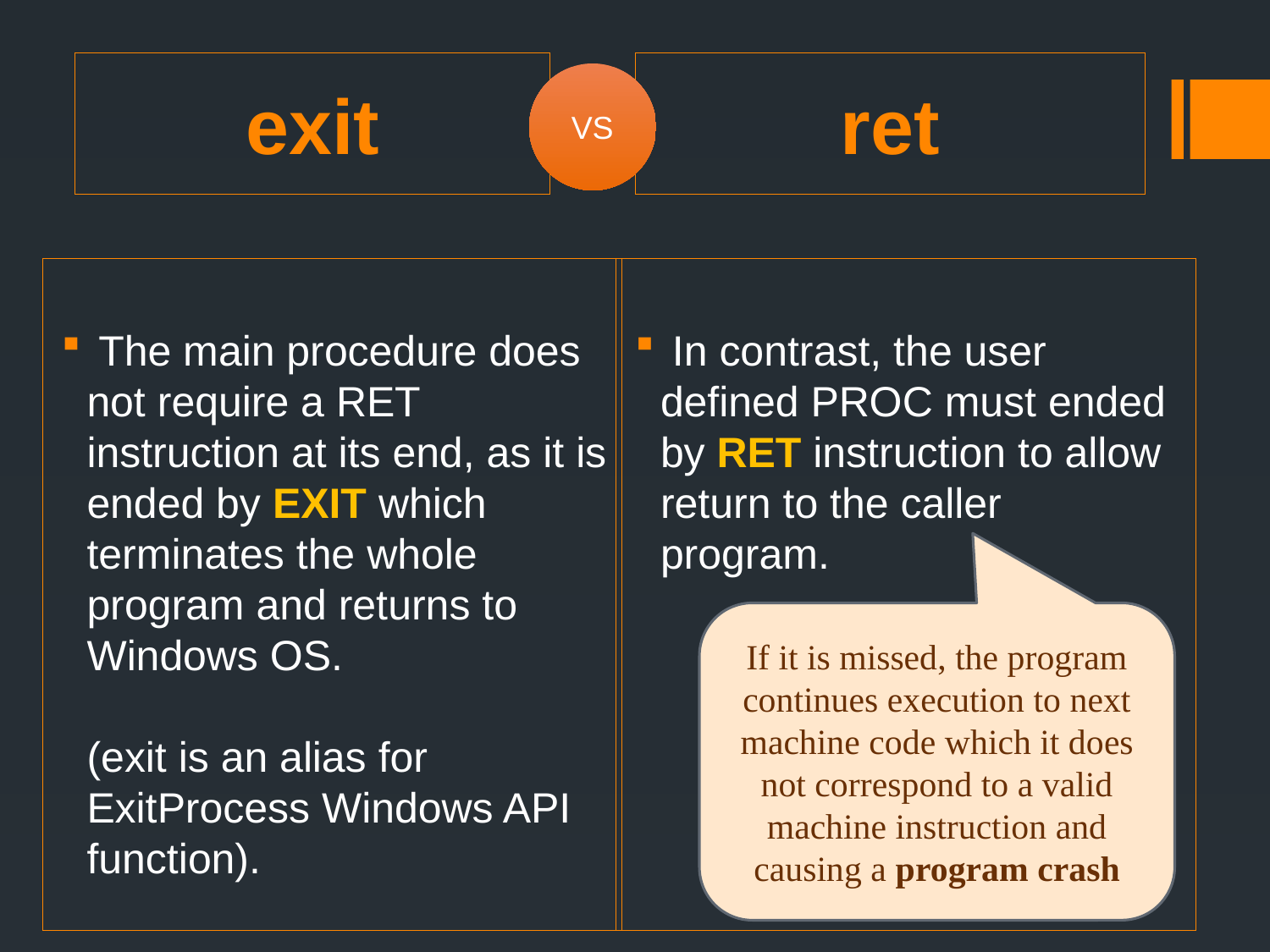

exit
ret
VS

 The main procedure does not require a RET instruction at its end, as it is ended by EXIT which terminates the whole program and returns to Windows OS.
(exit is an alias for ExitProcess Windows API function).

 In contrast, the user defined PROC must ended by RET instruction to allow return to the caller program.

If it is missed, the program continues execution to next machine code which it does not correspond to a valid machine instruction and causing a program crash